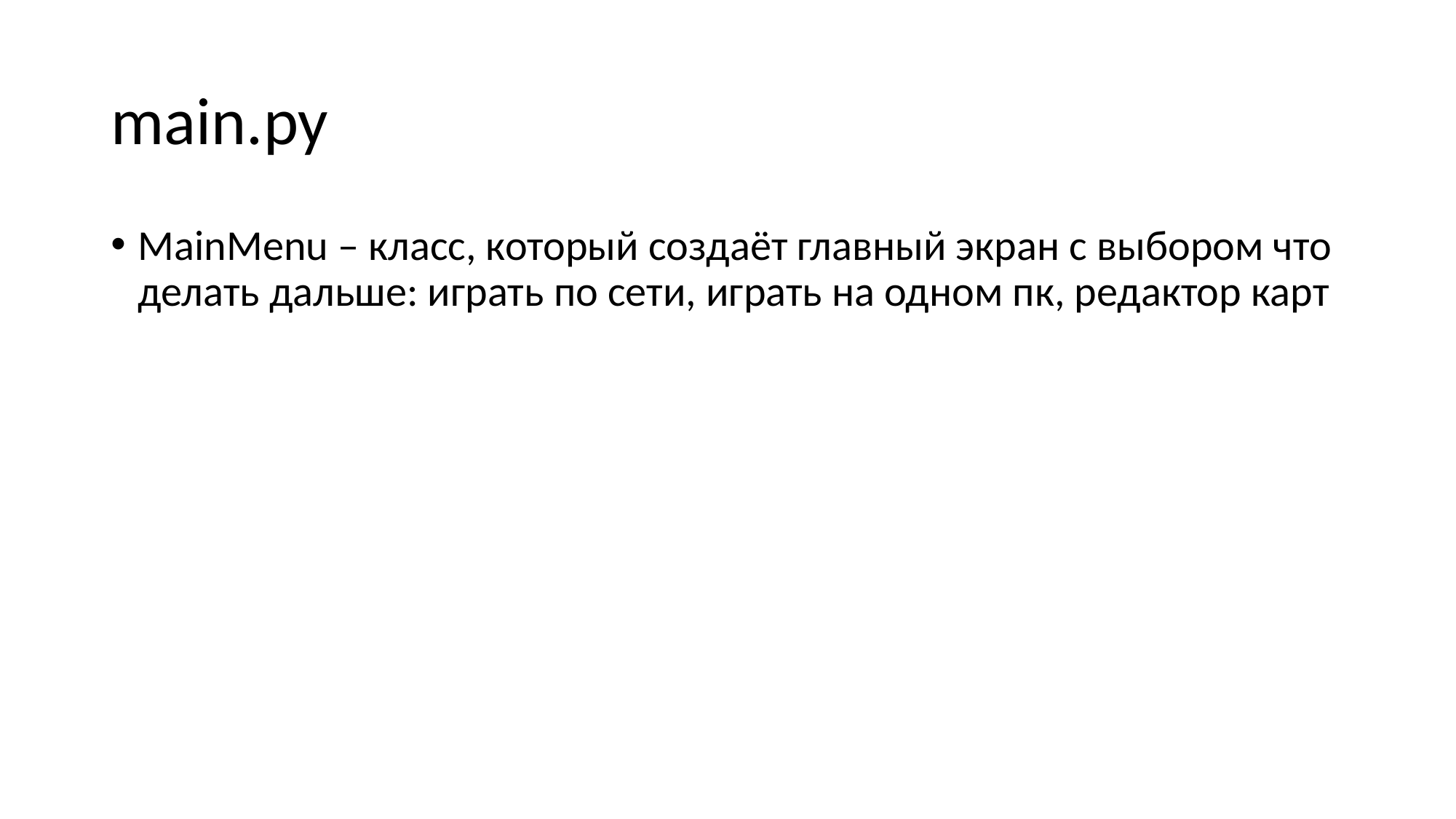

# main.py
MainMenu – класс, который создаёт главный экран с выбором что делать дальше: играть по сети, играть на одном пк, редактор карт